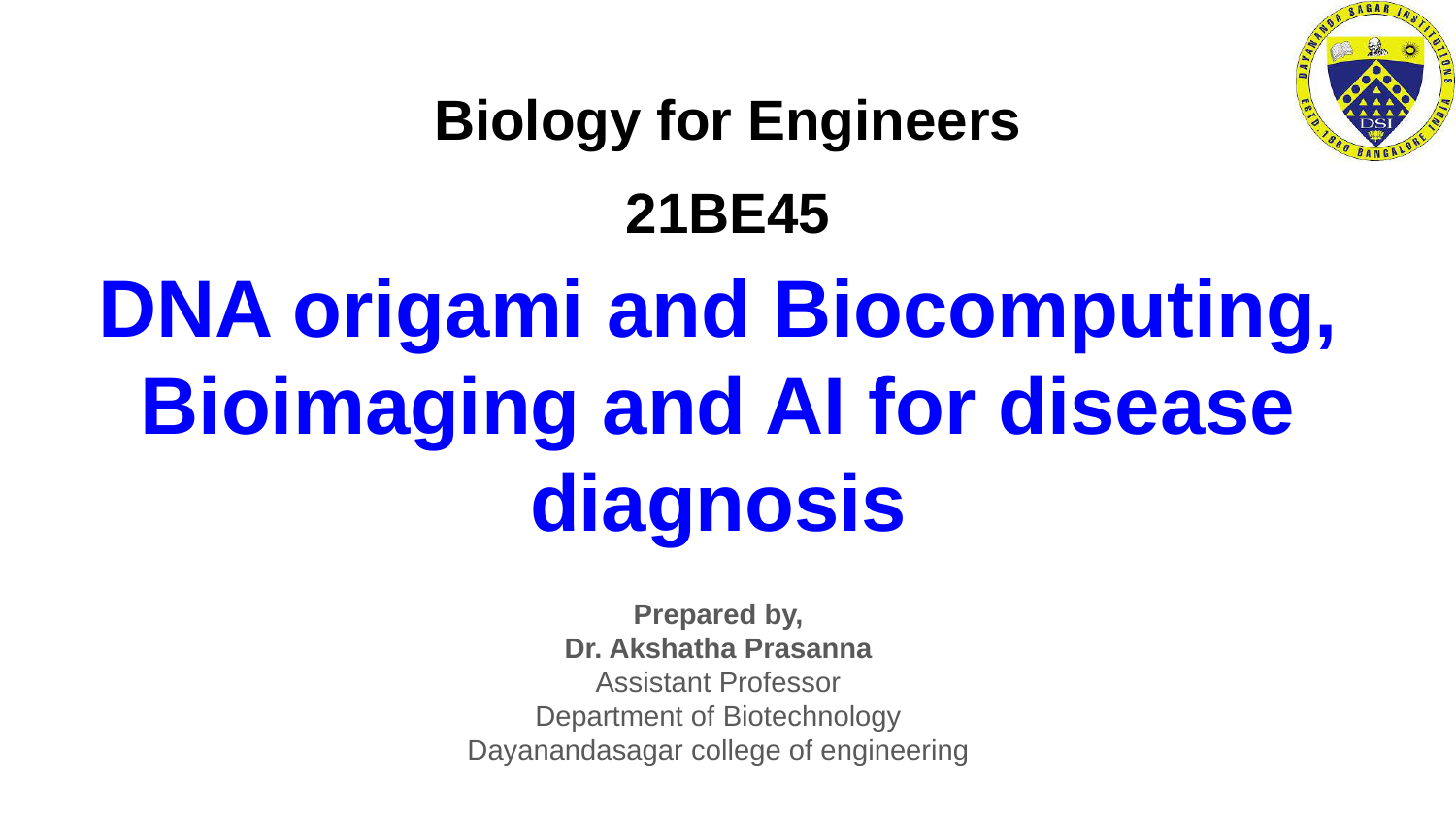

Biology for Engineers
21BE45
# DNA origami and Biocomputing, Bioimaging and AI for disease diagnosis
Prepared by,
Dr. Akshatha Prasanna
Assistant Professor
Department of Biotechnology
Dayanandasagar college of engineering